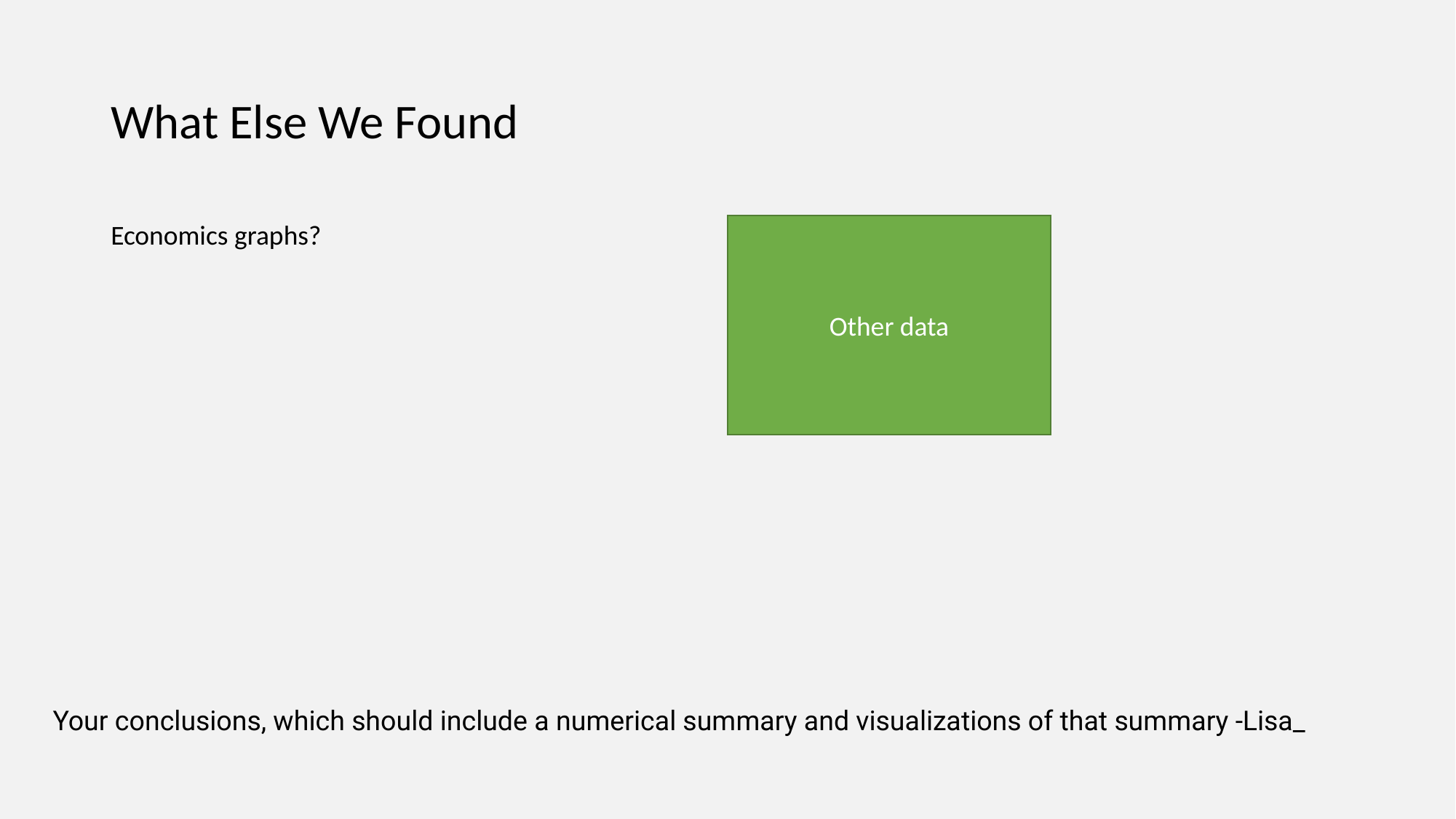

# What Else We Found
Economics graphs?
Other data
Your conclusions, which should include a numerical summary and visualizations of that summary -Lisa_